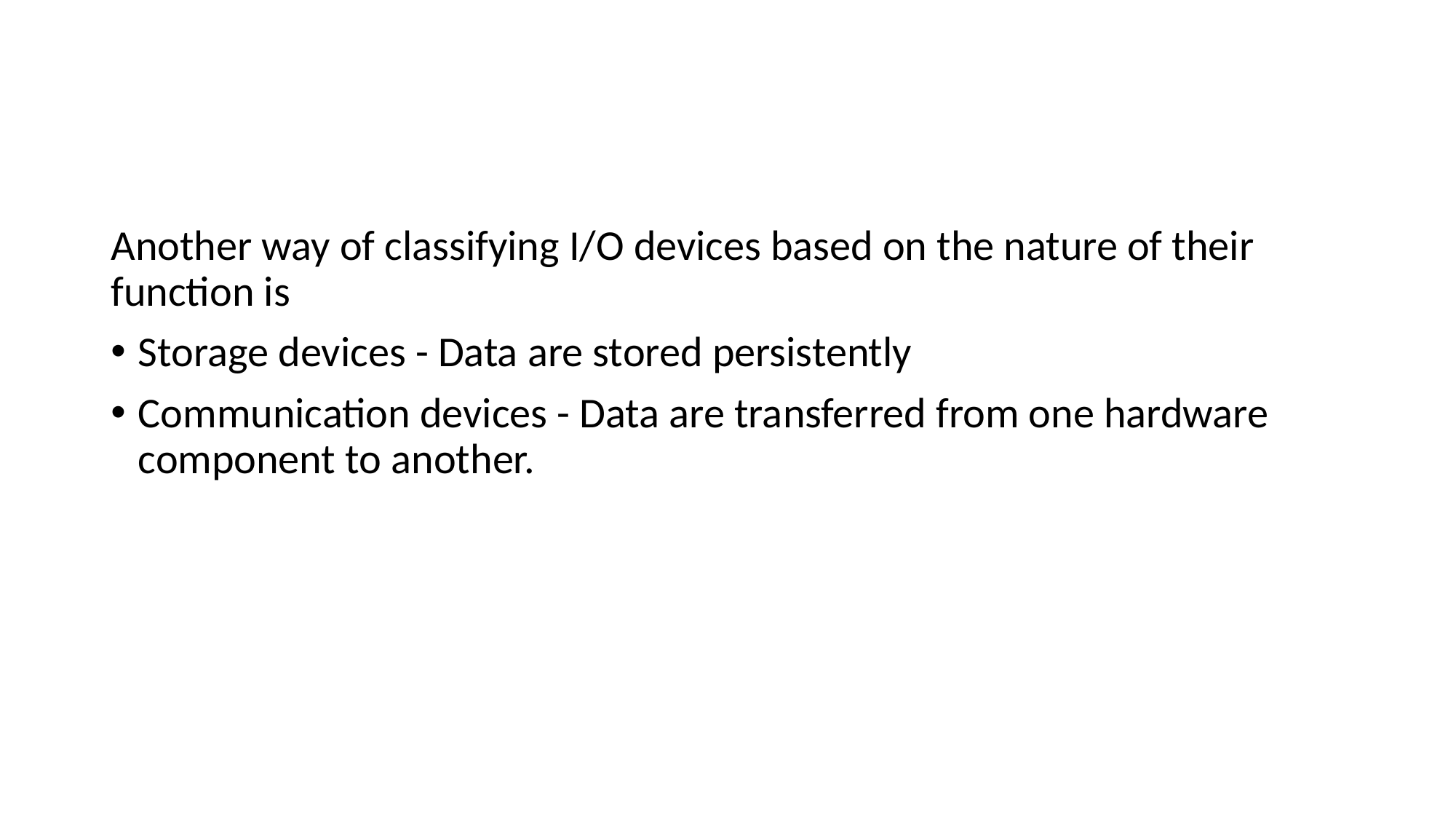

#
Another way of classifying I/O devices based on the nature of their function is
Storage devices - Data are stored persistently
Communication devices - Data are transferred from one hardware component to another.